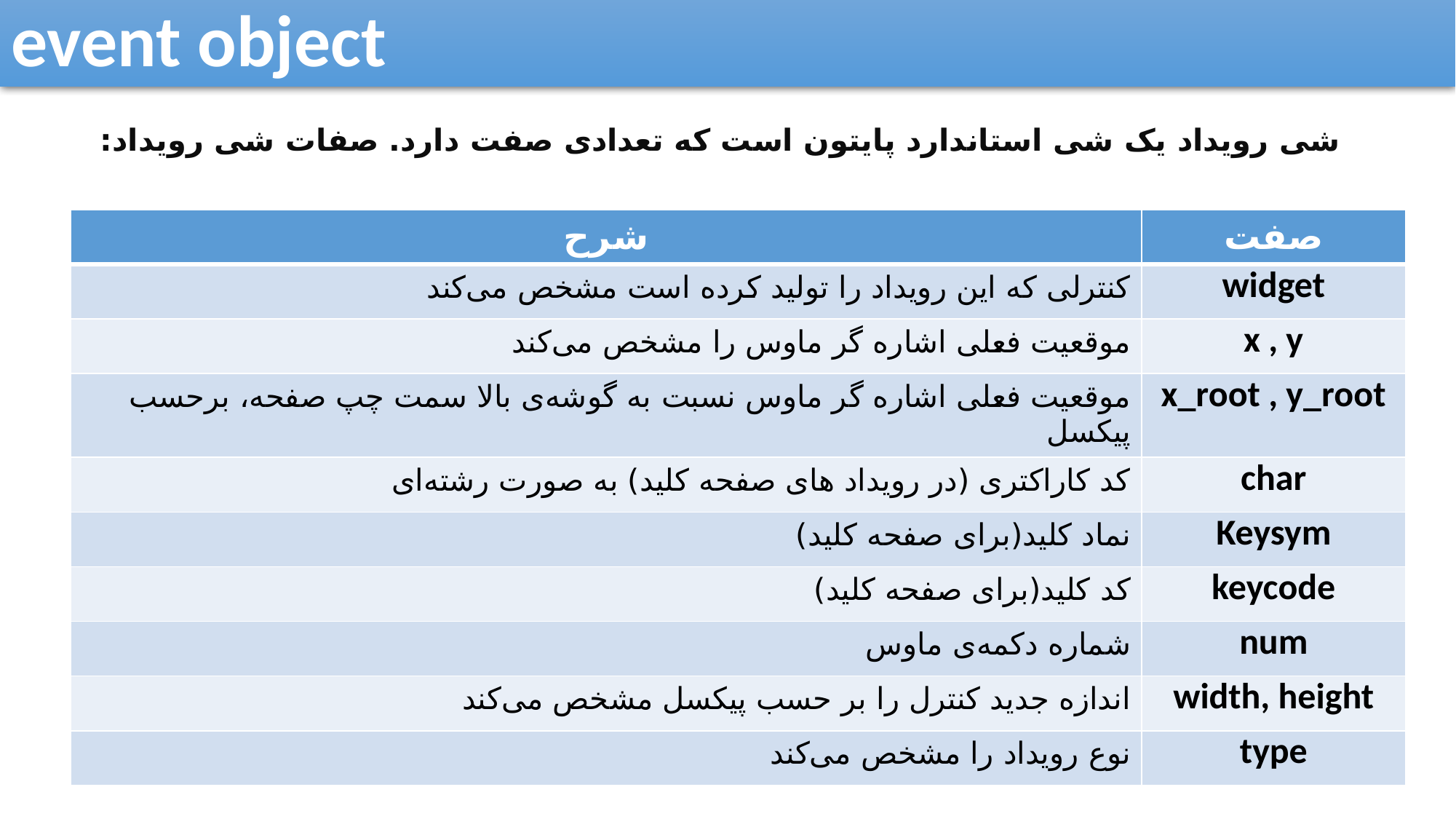

event object
شی رویداد یک شی استاندارد پایتون است که تعدادی صفت دارد. صفات شی رویداد:
| شرح | صفت |
| --- | --- |
| کنترلی که این رویداد را تولید کرده است مشخص می‌کند | widget |
| موقعیت فعلی اشاره گر ماوس را مشخص می‌کند | x , y |
| موقعیت فعلی اشاره گر ماوس نسبت به گوشه‌ی بالا سمت چپ صفحه، برحسب پیکسل | x\_root , y\_root |
| کد کاراکتری (در رویداد های صفحه کلید) به صورت رشته‌ای | char |
| نماد کلید(برای صفحه کلید) | Keysym |
| کد کلید(برای صفحه کلید) | keycode |
| شماره دکمه‌ی ماوس | num |
| اندازه جدید کنترل را بر حسب پیکسل مشخص می‌کند | width, height |
| نوع رویداد را مشخص می‌کند | type |